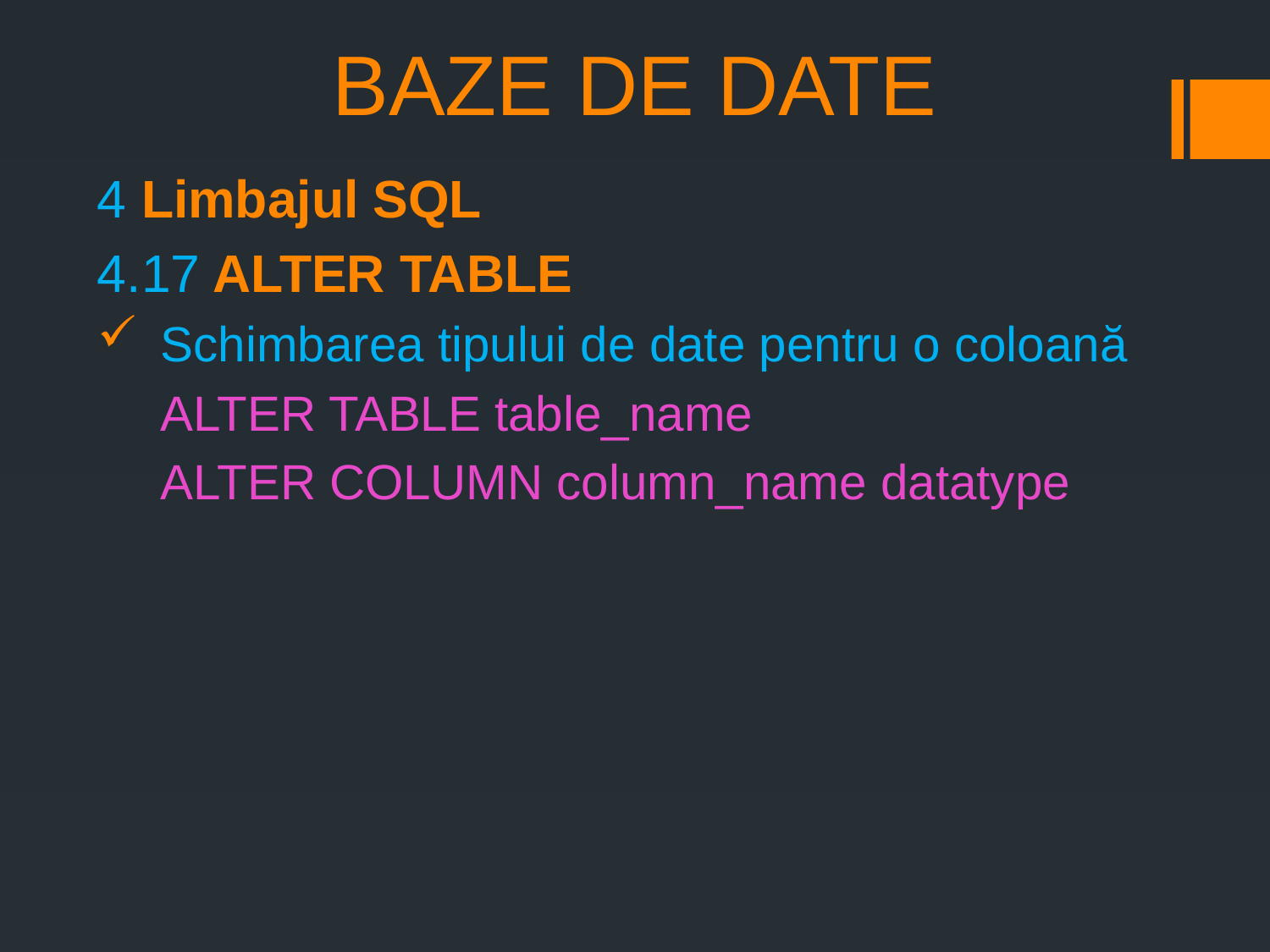

# BAZE DE DATE
4 Limbajul SQL
4.17 ALTER TABLE
Schimbarea tipului de date pentru o coloană
ALTER TABLE table_name
ALTER COLUMN column_name datatype